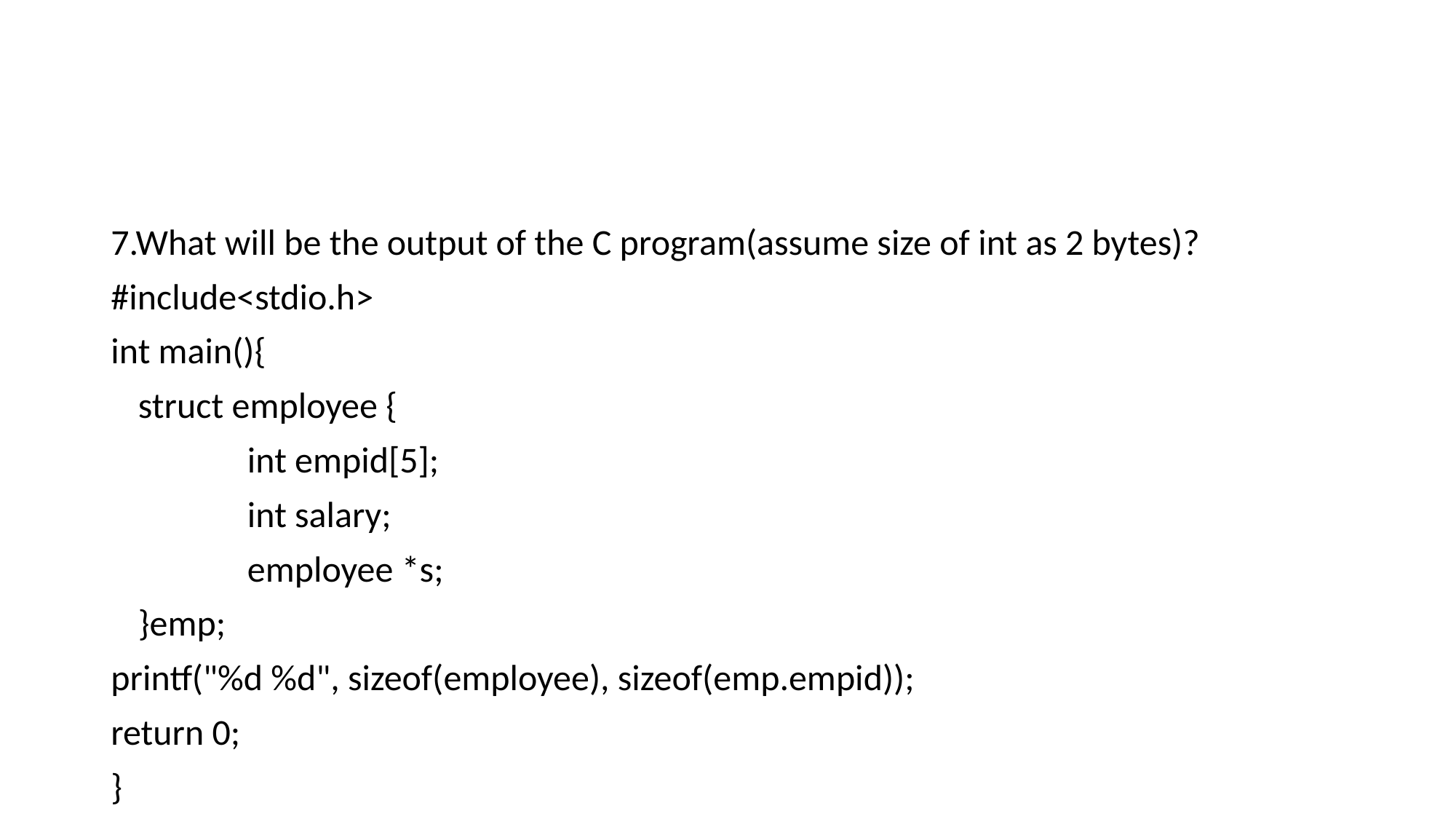

7.What will be the output of the C program(assume size of int as 2 bytes)?
#include<stdio.h>
int main(){
	struct employee {
		int empid[5];
		int salary;
		employee *s;
	}emp;
printf("%d %d", sizeof(employee), sizeof(emp.empid));
return 0;
}
A. 6 2			B. 14 10
C. 8 2			D. 12 10